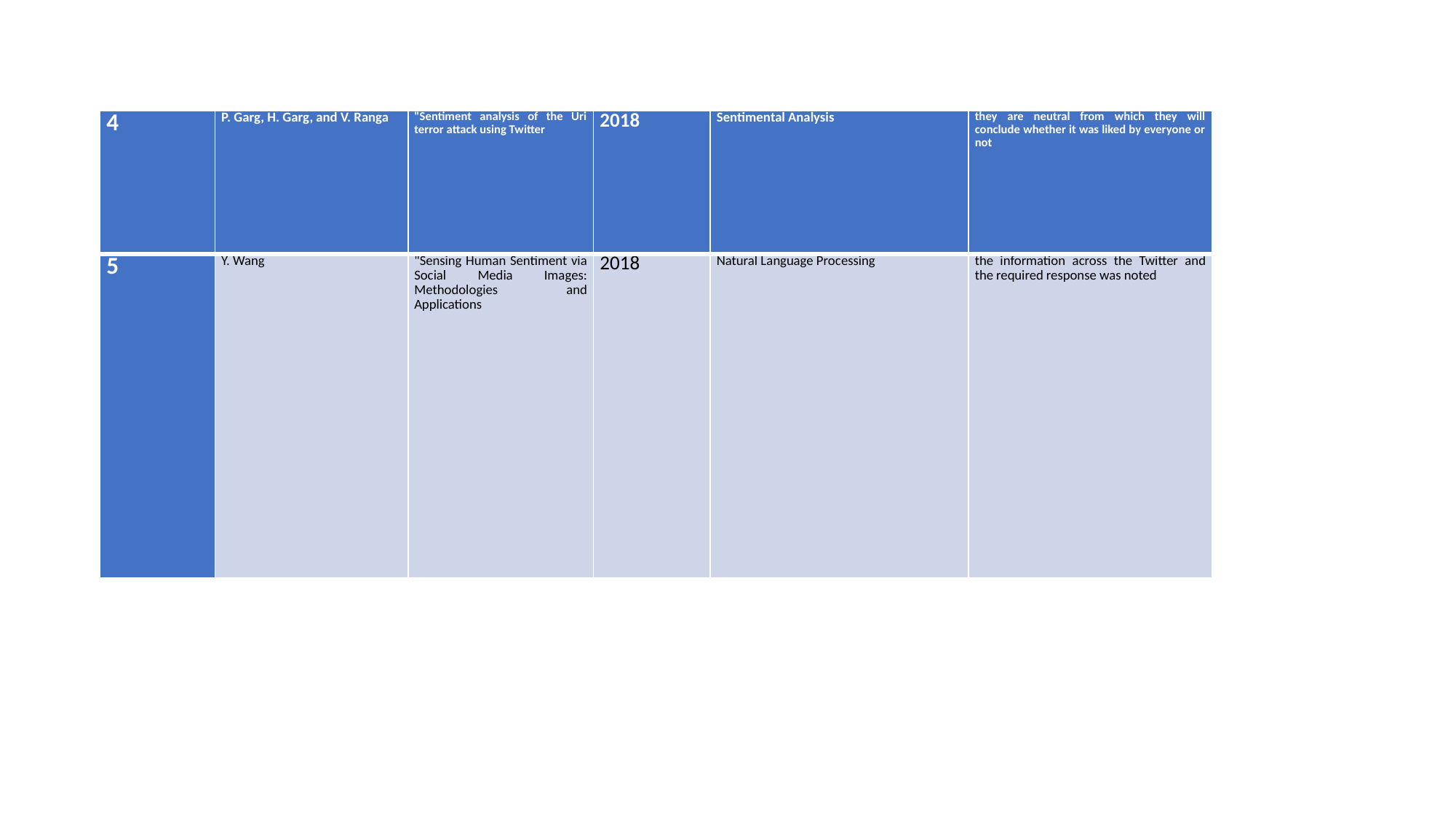

| 4 | P. Garg, H. Garg, and V. Ranga | "Sentiment analysis of the Uri terror attack using Twitter | 2018 | Sentimental Analysis | they are neutral from which they will conclude whether it was liked by everyone or not |
| --- | --- | --- | --- | --- | --- |
| 5 | Y. Wang | "Sensing Human Sentiment via Social Media Images: Methodologies and Applications | 2018 | Natural Language Processing | the information across the Twitter and the required response was noted |